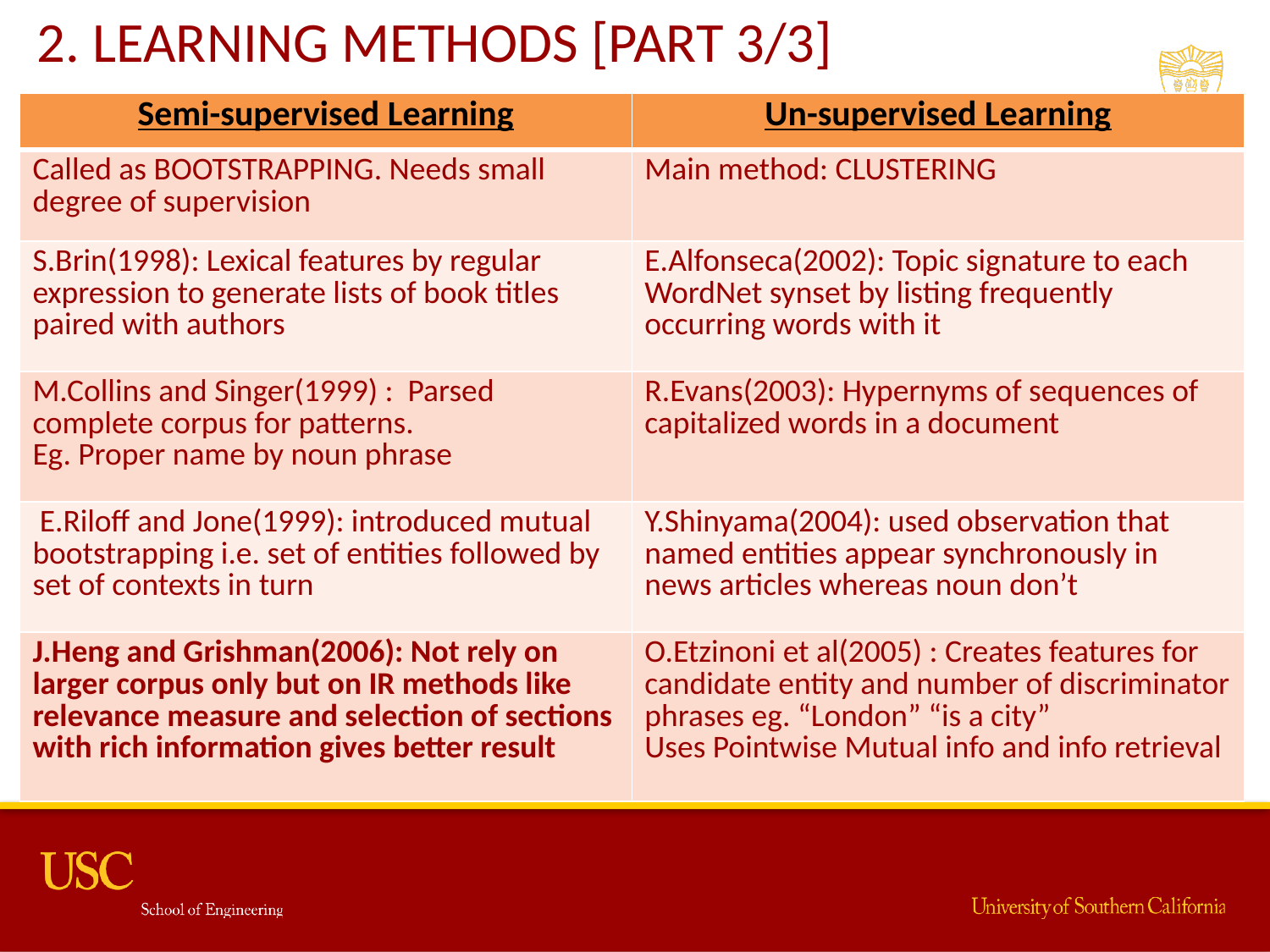

2. LEARNING METHODS [PART 3/3]
| Semi-supervised Learning | Un-supervised Learning |
| --- | --- |
| Called as BOOTSTRAPPING. Needs small degree of supervision | Main method: CLUSTERING |
| S.Brin(1998): Lexical features by regular expression to generate lists of book titles paired with authors | E.Alfonseca(2002): Topic signature to each WordNet synset by listing frequently occurring words with it |
| M.Collins and Singer(1999) : Parsed complete corpus for patterns. Eg. Proper name by noun phrase | R.Evans(2003): Hypernyms of sequences of capitalized words in a document |
| E.Riloff and Jone(1999): introduced mutual bootstrapping i.e. set of entities followed by set of contexts in turn | Y.Shinyama(2004): used observation that named entities appear synchronously in news articles whereas noun don’t |
| J.Heng and Grishman(2006): Not rely on larger corpus only but on IR methods like relevance measure and selection of sections with rich information gives better result | O.Etzinoni et al(2005) : Creates features for candidate entity and number of discriminator phrases eg. “London” “is a city” Uses Pointwise Mutual info and info retrieval |